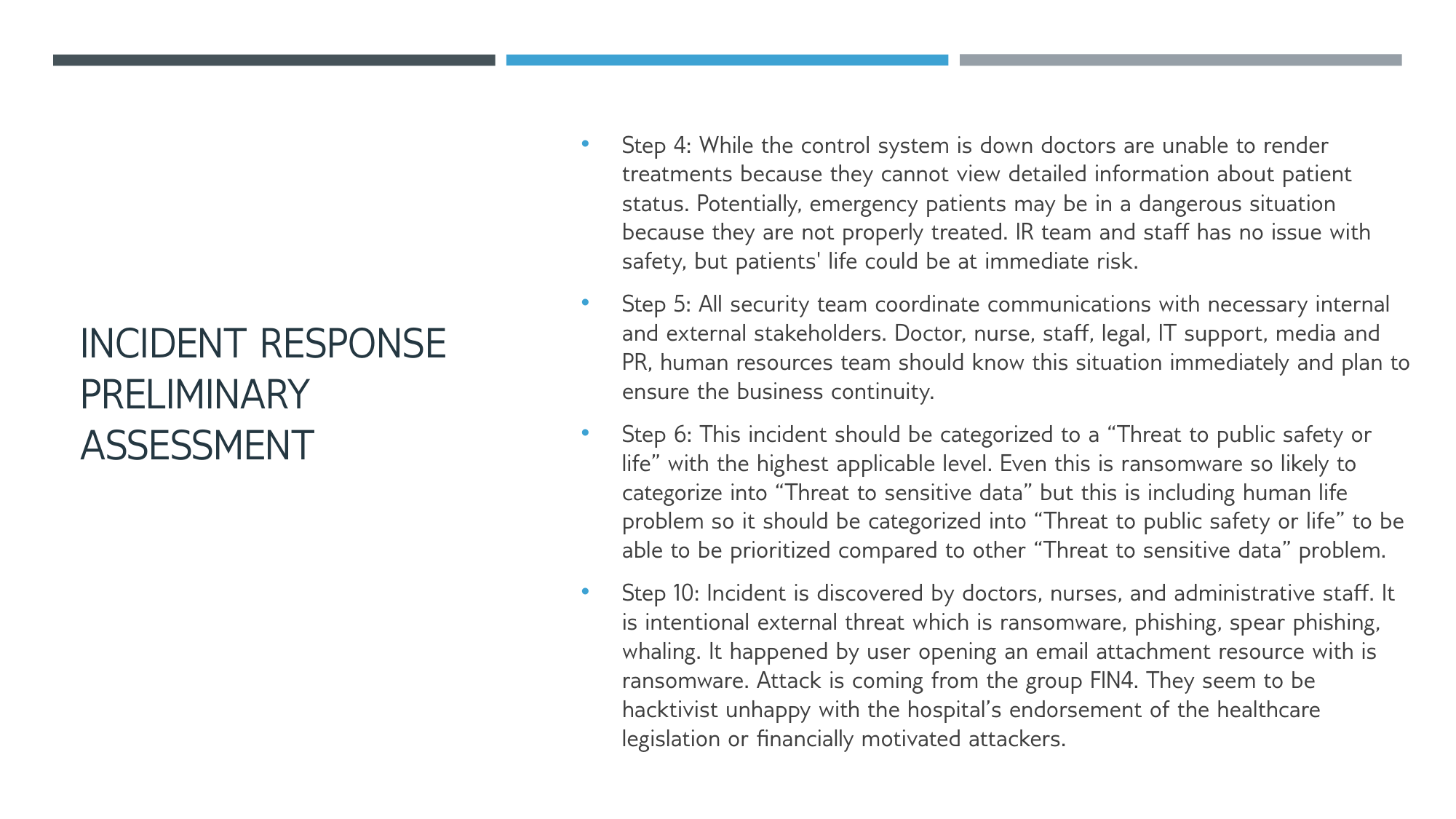

Step 4: While the control system is down doctors are unable to render treatments because they cannot view detailed information about patient status. Potentially, emergency patients may be in a dangerous situation because they are not properly treated. IR team and staff has no issue with safety, but patients' life could be at immediate risk.
Step 5: All security team coordinate communications with necessary internal and external stakeholders. Doctor, nurse, staff, legal, IT support, media and PR, human resources team should know this situation immediately and plan to ensure the business continuity.
Step 6: This incident should be categorized to a “Threat to public safety or life” with the highest applicable level. Even this is ransomware so likely to categorize into “Threat to sensitive data” but this is including human life problem so it should be categorized into “Threat to public safety or life” to be able to be prioritized compared to other “Threat to sensitive data” problem.
Step 10: Incident is discovered by doctors, nurses, and administrative staff. It is intentional external threat which is ransomware, phishing, spear phishing, whaling. It happened by user opening an email attachment resource with is ransomware. Attack is coming from the group FIN4. They seem to be hacktivist unhappy with the hospital’s endorsement of the healthcare legislation or financially motivated attackers.
# INCIDENT RESPONSE PRELIMINARY ASSESSMENT